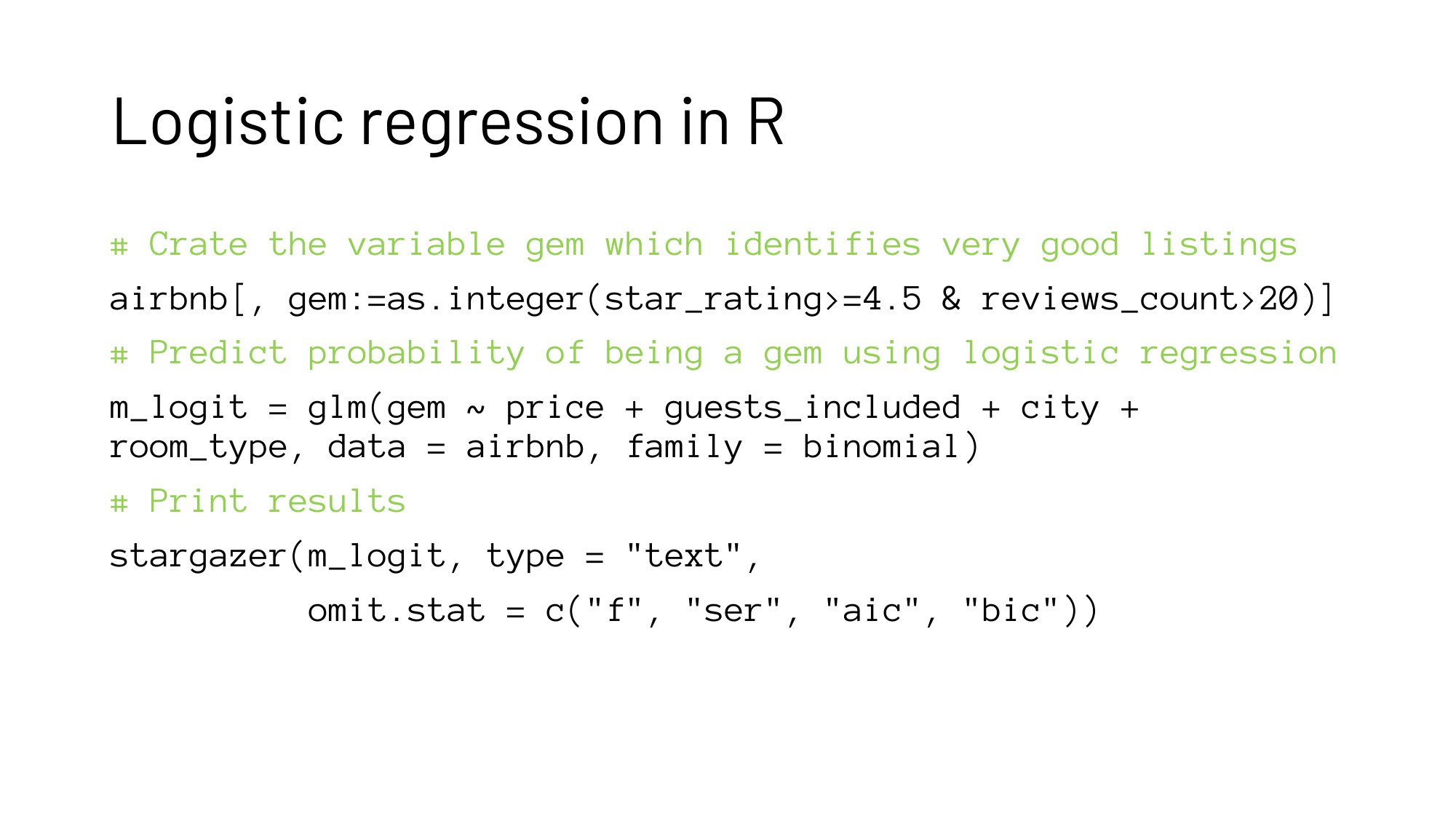

# Logistic regression in R
# Crate the variable gem which identifies very good listings
airbnb[, gem:=as.integer(star_rating>=4.5 & reviews_count>20)]
# Predict probability of being a gem using logistic regression
m_logit = glm(gem ~ price + guests_included + city + room_type, data = airbnb, family = binomial)
# Print results
stargazer(m_logit, type = "text",
          omit.stat = c("f", "ser", "aic", "bic"))